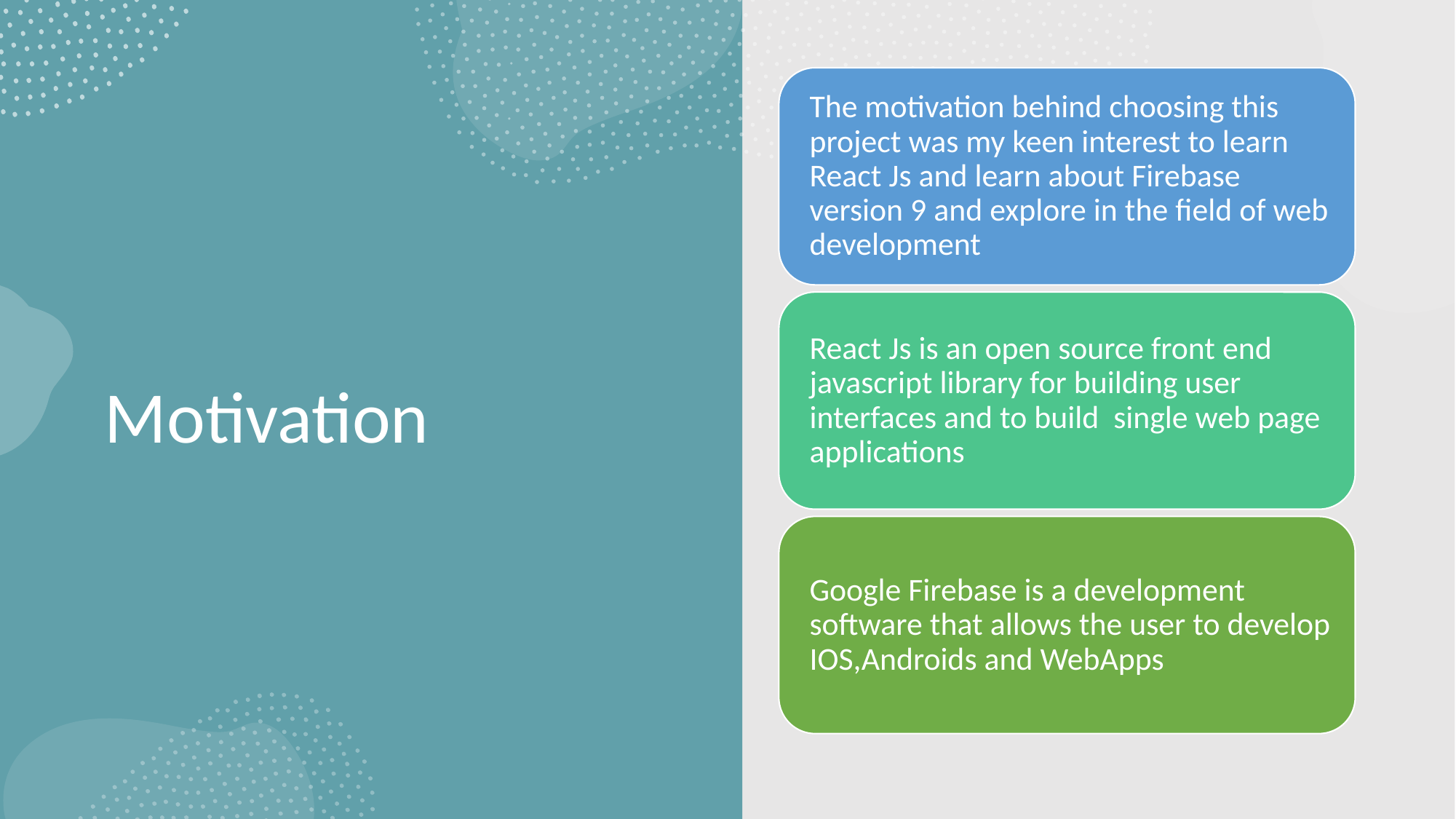

The motivation behind choosing this project was my keen interest to learn React Js and learn about Firebase version 9 and explore in the field of web development
React Js is an open source front end javascript library for building user interfaces and to build  single web page applications
Google Firebase is a development software that allows the user to develop IOS,Androids and WebApps
# Motivation